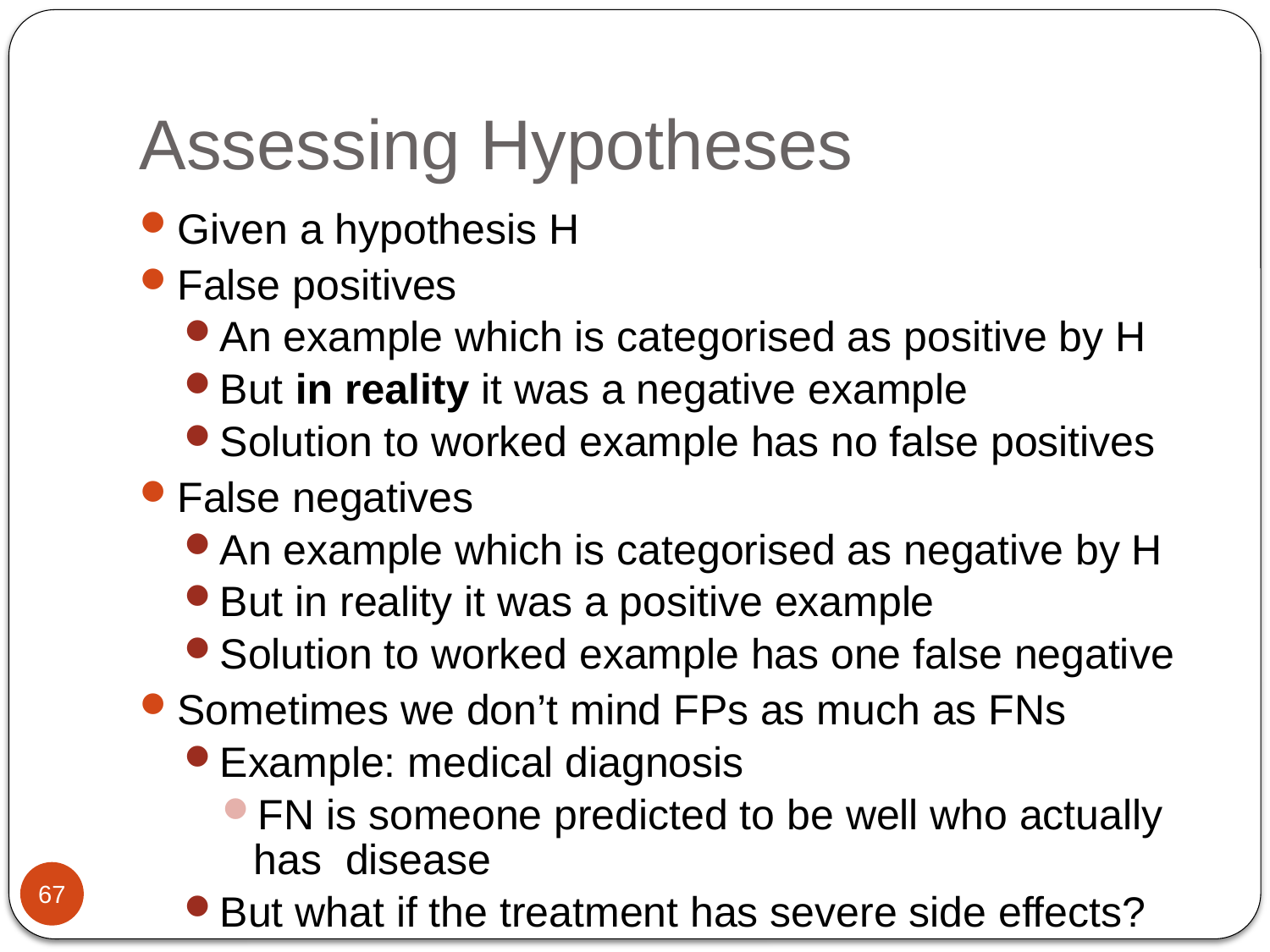

# Assessing Hypotheses
Given a hypothesis H
False positives
An example which is categorised as positive by H
But in reality it was a negative example
Solution to worked example has no false positives
False negatives
An example which is categorised as negative by H
But in reality it was a positive example
Solution to worked example has one false negative
Sometimes we don’t mind FPs as much as FNs
Example: medical diagnosis
FN is someone predicted to be well who actually has  disease
But what if the treatment has severe side effects?

67